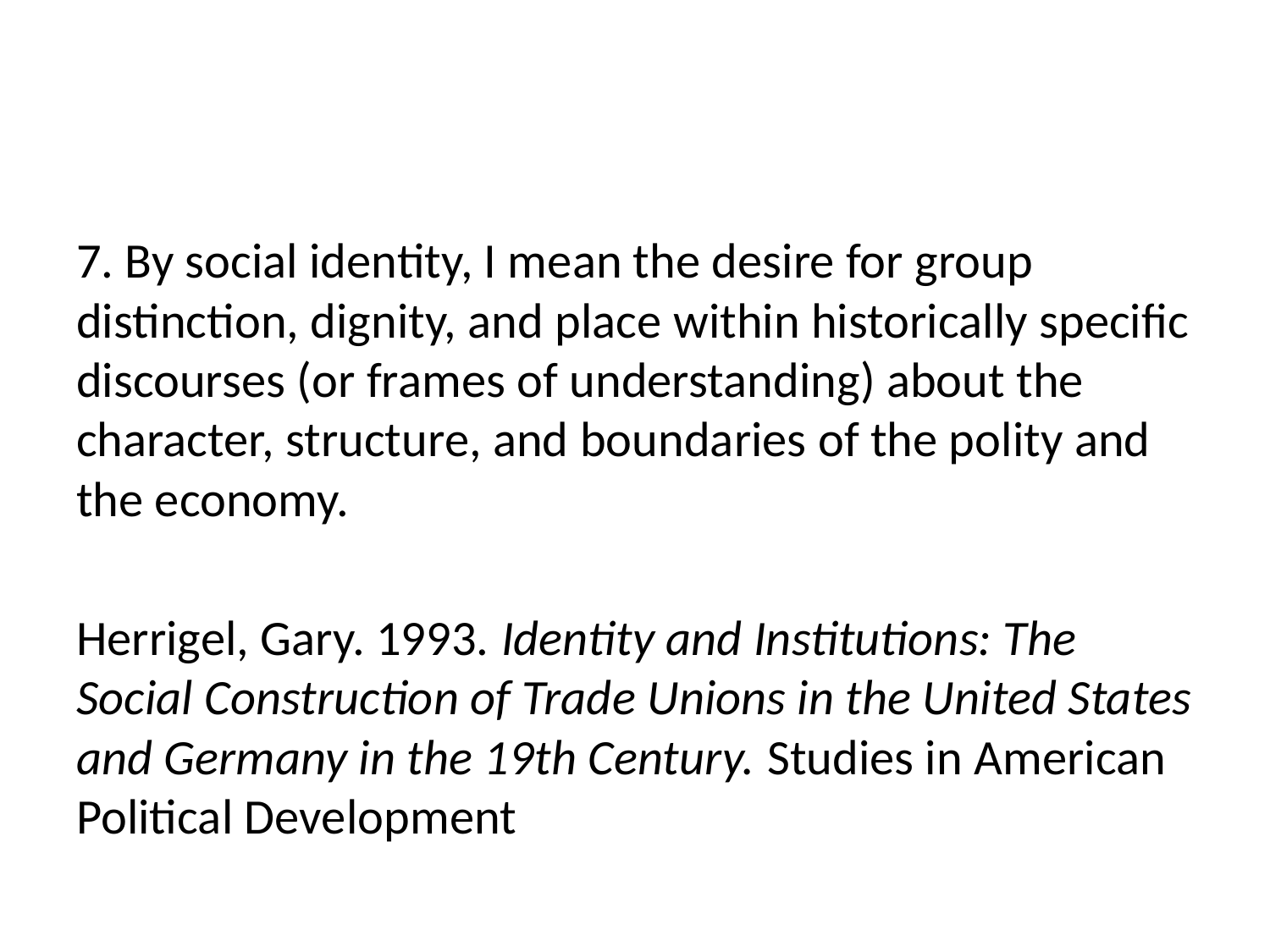

7. By social identity, I mean the desire for group distinction, dignity, and place within historically specific discourses (or frames of understanding) about the character, structure, and boundaries of the polity and the economy.

Herrigel, Gary. 1993. Identity and Institutions: The Social Construction of Trade Unions in the United States and Germany in the 19th Century. Studies in American Political Development